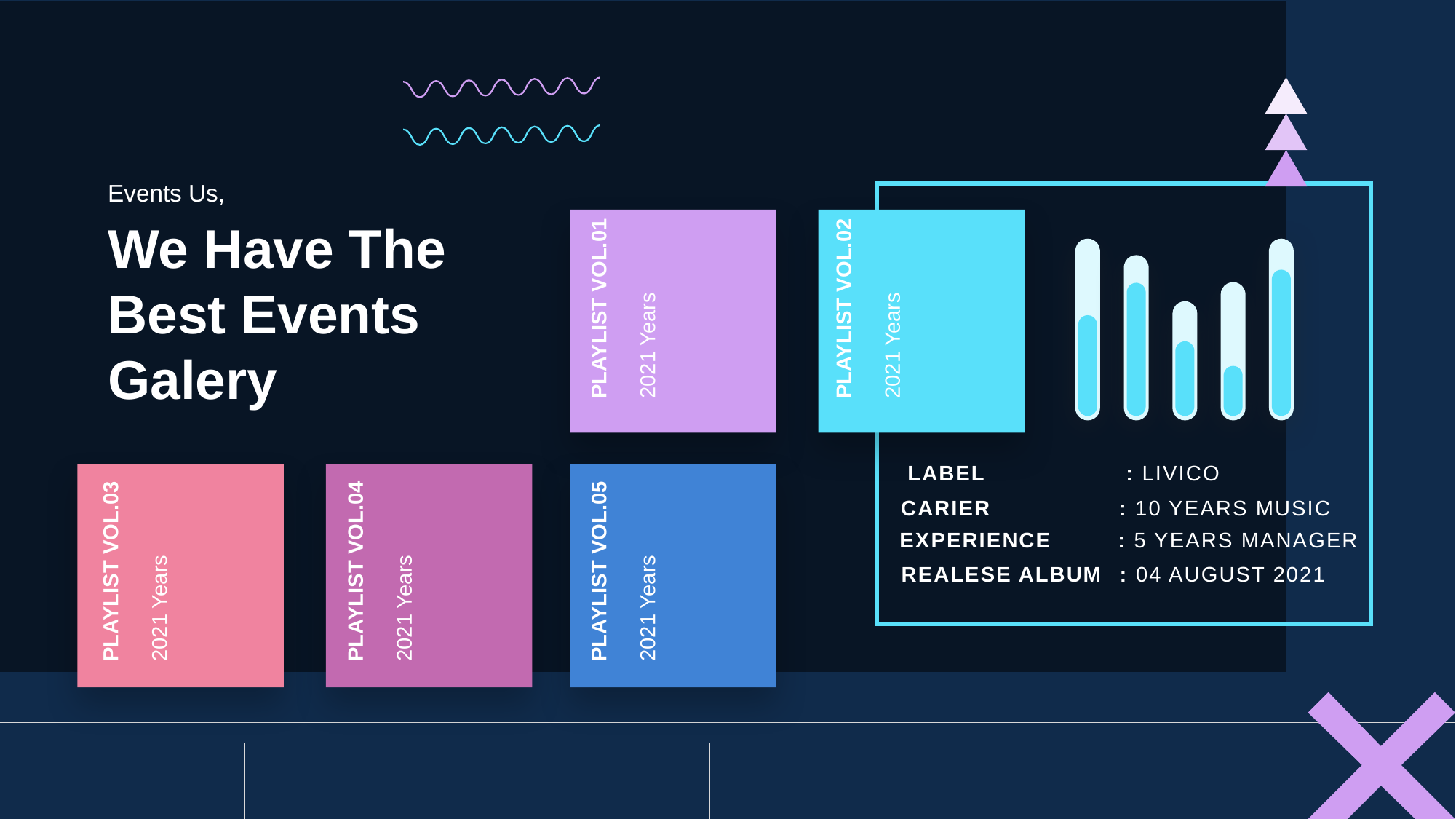

Events Us,
We Have The Best Events Galery

PLAYLIST VOL.02
2021 Years
PLAYLIST VOL.01
2021 Years
LABEL		: LIVICO
CARIER		: 10 YEARS MUSIC

PLAYLIST VOL.04
2021 Years
PLAYLIST VOL.05
2021 Years
PLAYLIST VOL.03
2021 Years
EXPERIENCE	: 5 YEARS MANAGER
REALESE ALBUM	: 04 AUGUST 2021